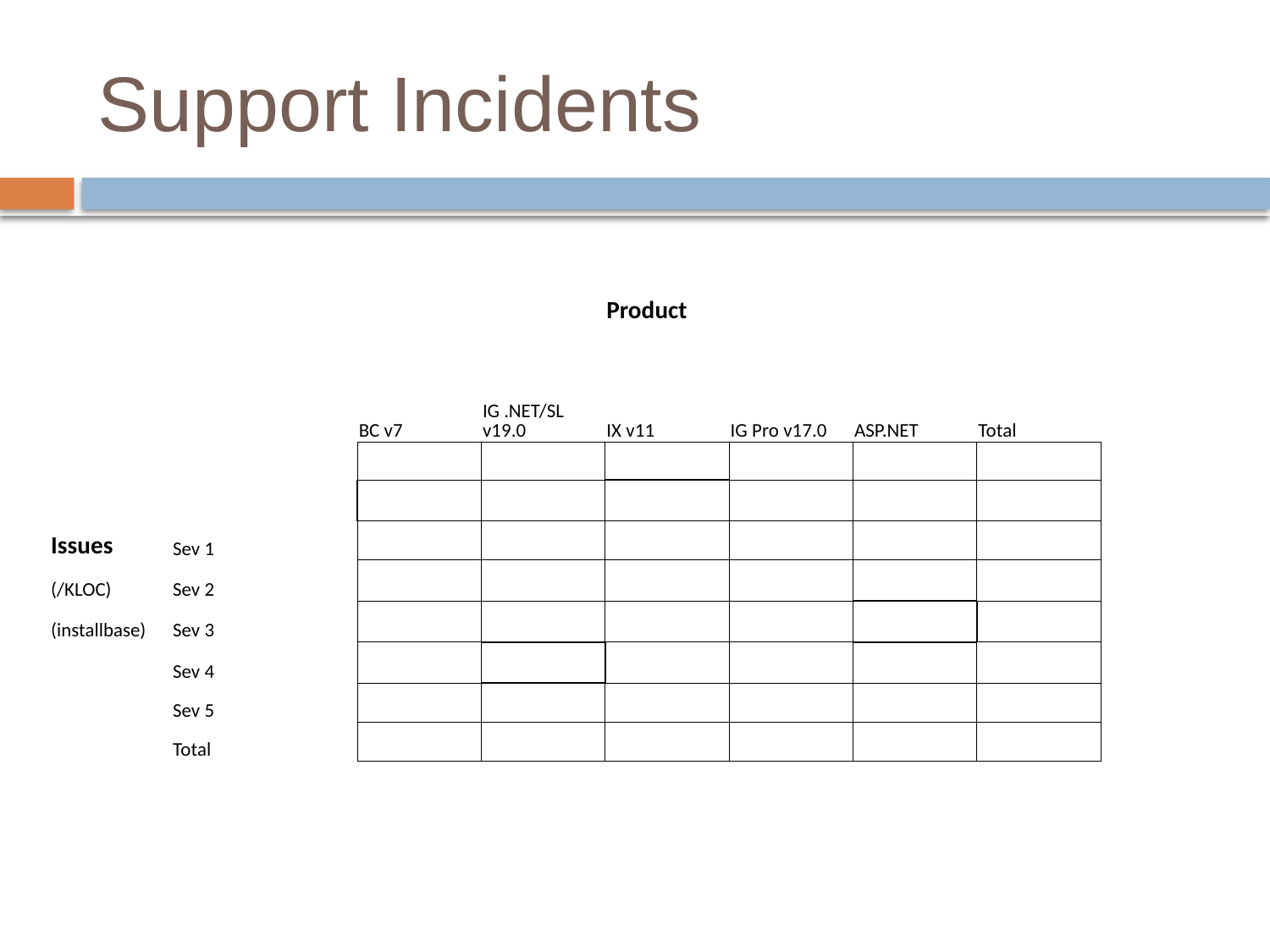

# Support Incidents
|  |  |  |  |  |  |  |  |  |
| --- | --- | --- | --- | --- | --- | --- | --- | --- |
|  |  |  |  | Product |  |  |  |  |
|  |  | BC v7 | IG .NET/SL v19.0 | IX v11 | IG Pro v17.0 | ASP.NET | Total |  |
|  |  |  |  |  |  |  |  |  |
|  |  |  |  |  |  |  |  |  |
| Issues | Sev 1 |  |  |  |  |  |  |  |
| (/KLOC) | Sev 2 |  |  |  |  |  |  |  |
| (installbase) | Sev 3 |  |  |  |  |  |  |  |
|  | Sev 4 |  |  |  |  |  |  |  |
|  | Sev 5 |  |  |  |  |  |  |  |
|  | Total |  |  |  |  |  |  |  |
|  |  |  |  |  |  |  |  |  |
|  |  |  |  |  |  |  |  |  |